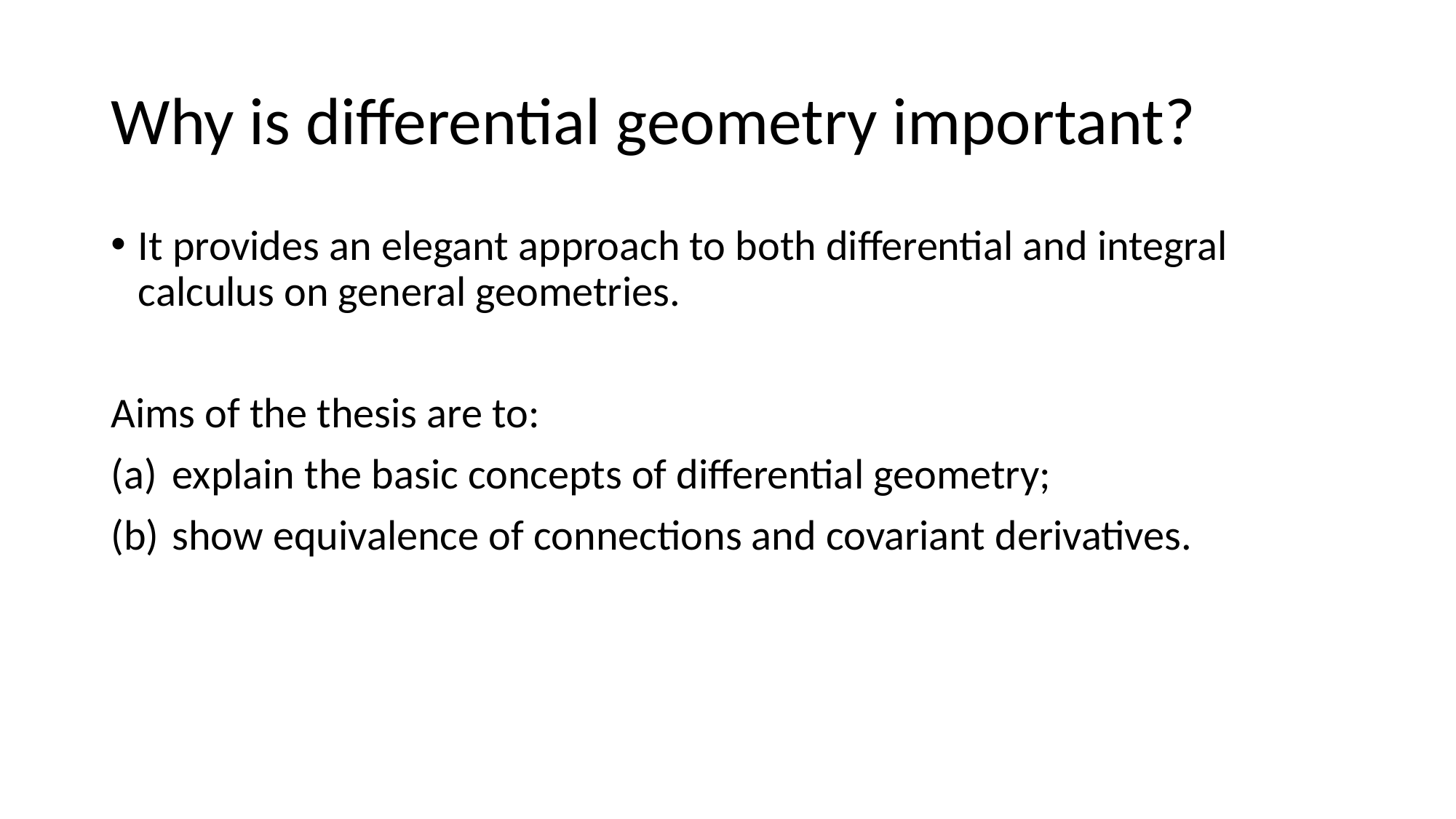

# Why is differential geometry important?
It provides an elegant approach to both differential and integral calculus on general geometries.

Aims of the thesis are to:
explain the basic concepts of differential geometry;
show equivalence of connections and covariant derivatives.